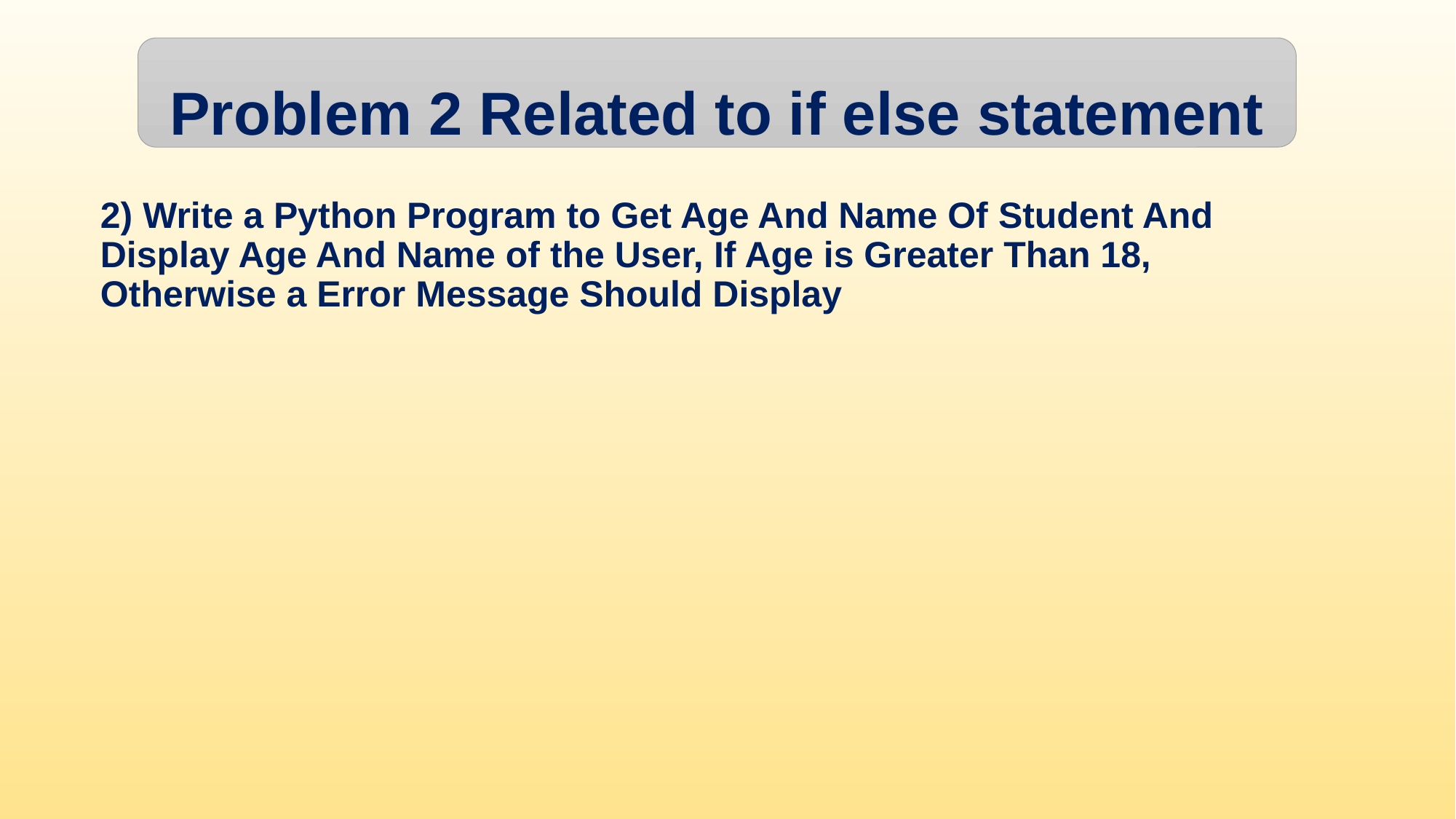

Problem 2 Related to if else statement
2) Write a Python Program to Get Age And Name Of Student And Display Age And Name of the User, If Age is Greater Than 18, Otherwise a Error Message Should Display